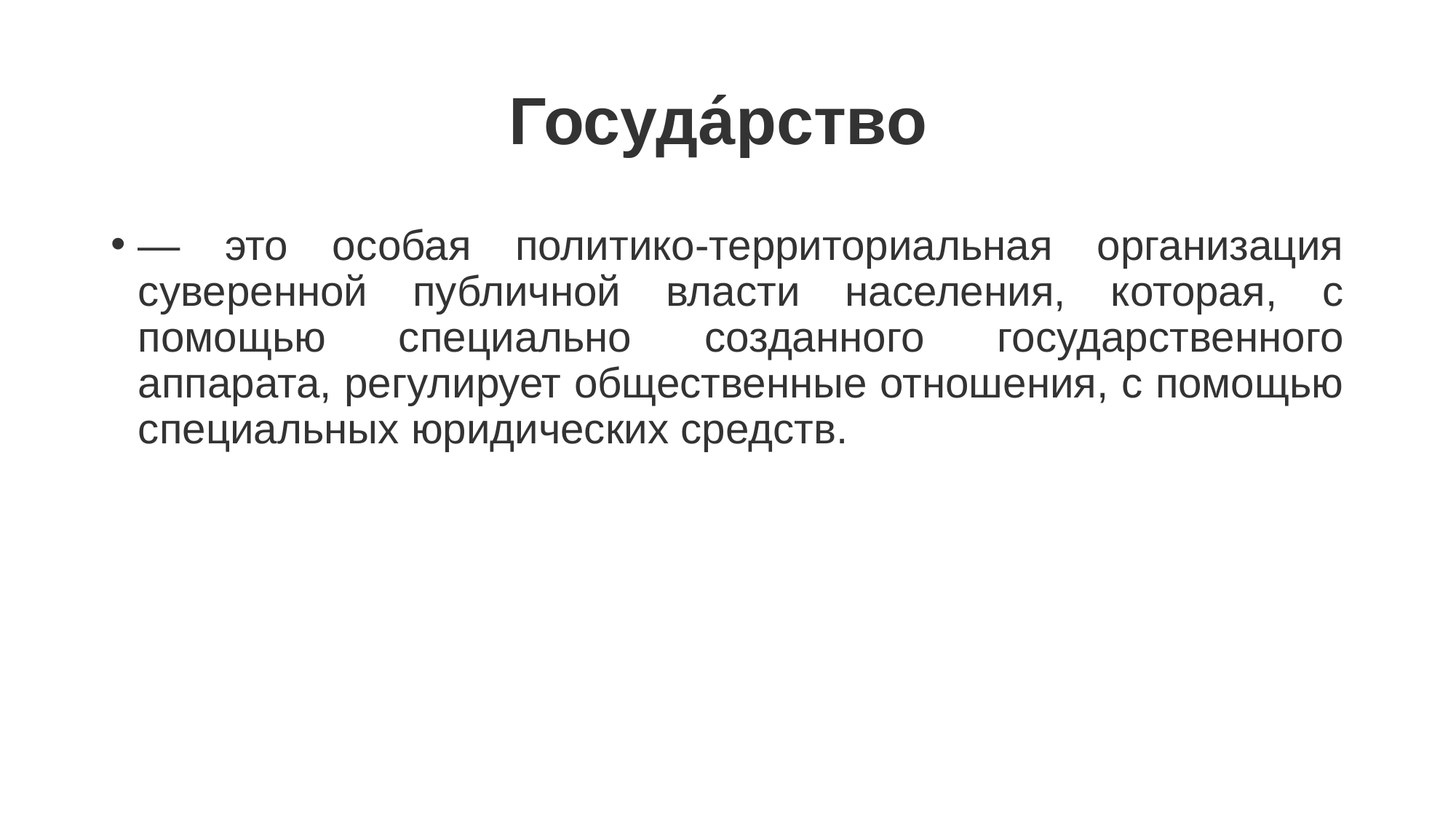

# Госуда́рство
— это особая политико-территориальная организация суверенной публичной власти населения, которая, с помощью специально созданного государственного аппарата, регулирует общественные отношения, с помощью специальных юридических средств.